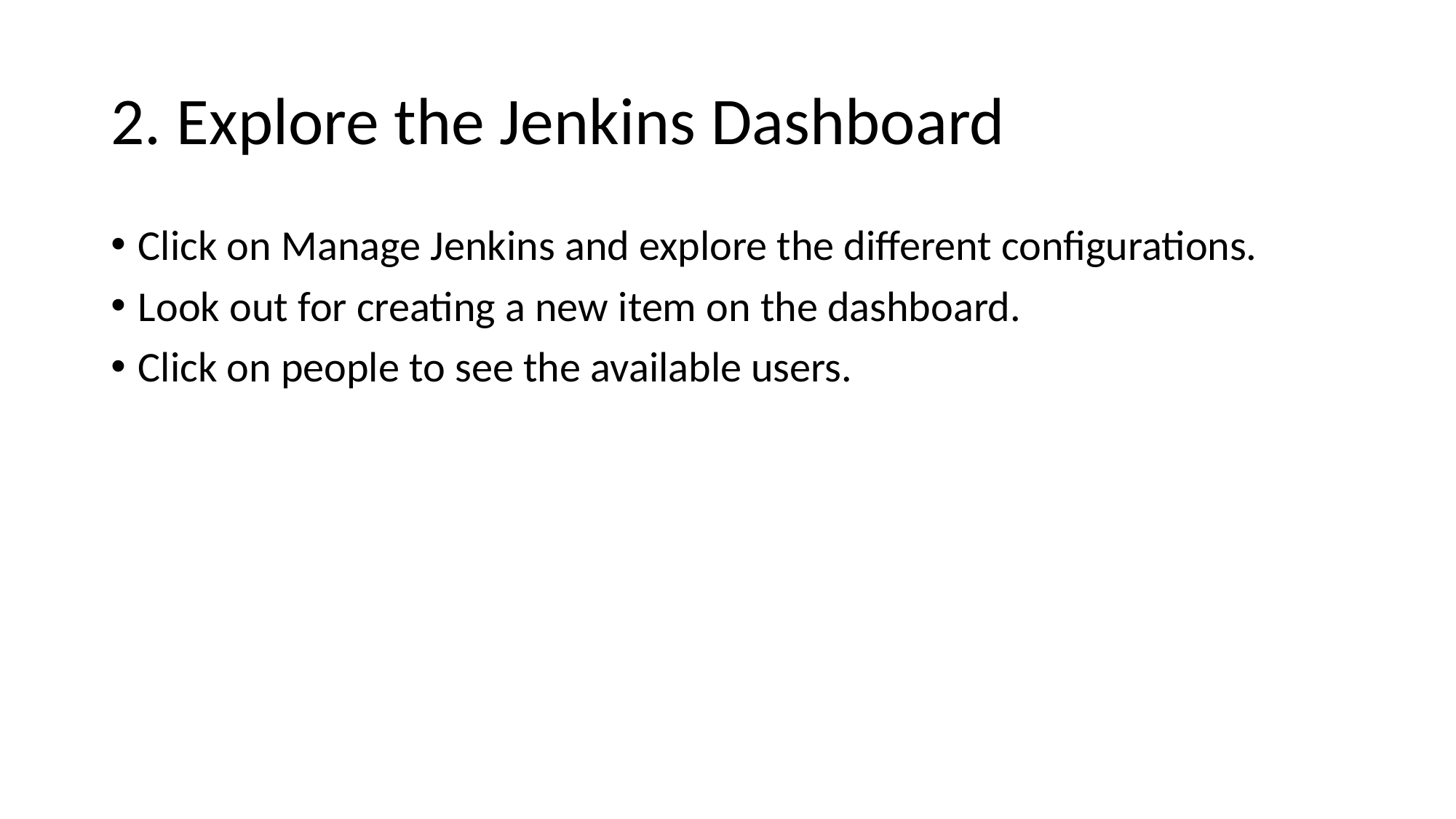

# 2. Explore the Jenkins Dashboard
Click on Manage Jenkins and explore the different configurations.
Look out for creating a new item on the dashboard.
Click on people to see the available users.